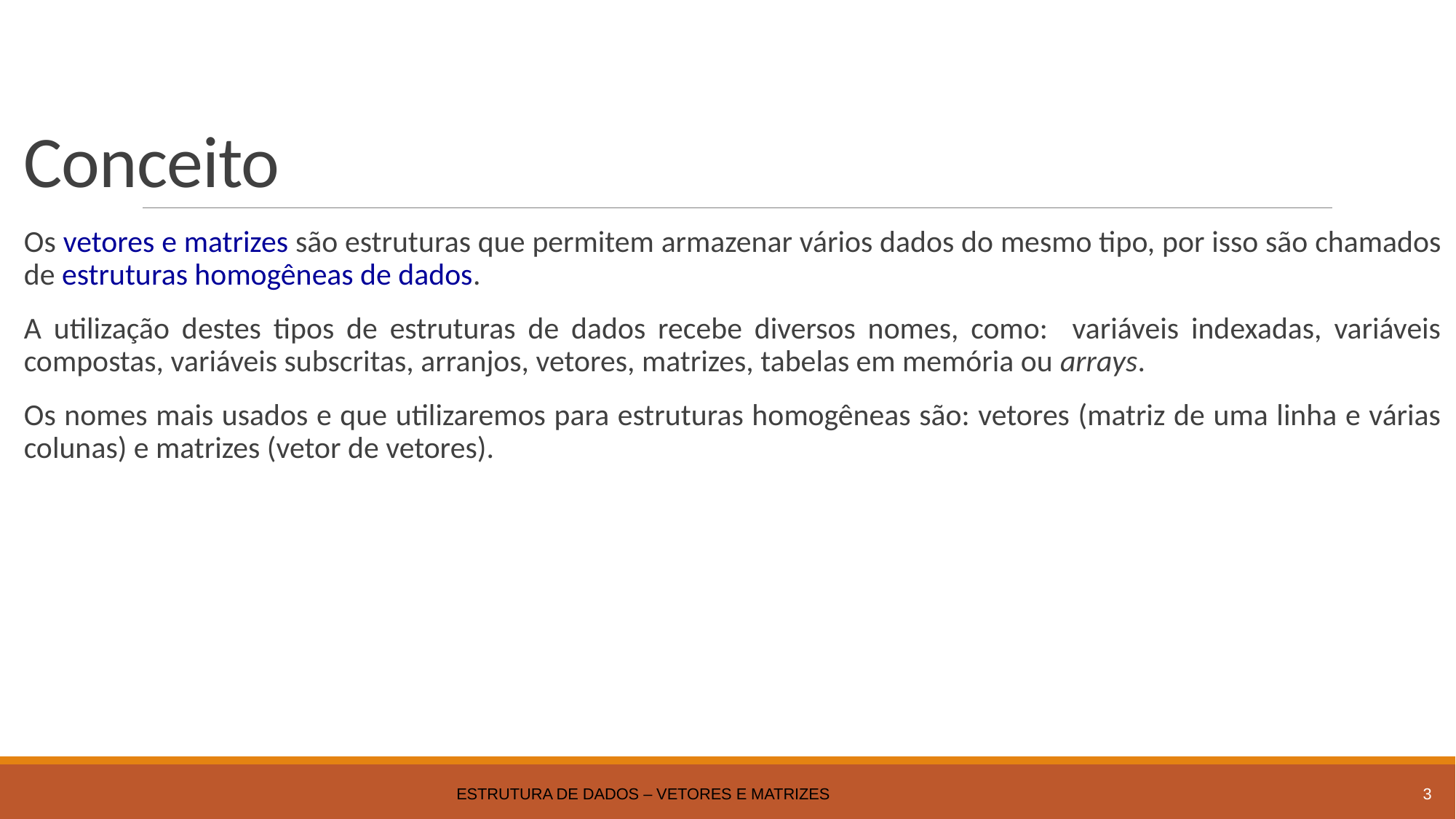

# Conceito
Os vetores e matrizes são estruturas que permitem armazenar vários dados do mesmo tipo, por isso são chamados de estruturas homogêneas de dados.
A utilização destes tipos de estruturas de dados recebe diversos nomes, como:  variáveis indexadas, variáveis compostas, variáveis subscritas, arranjos, vetores, matrizes, tabelas em memória ou arrays.
Os nomes mais usados e que utilizaremos para estruturas homogêneas são: vetores (matriz de uma linha e várias colunas) e matrizes (vetor de vetores).

Estrutura de Dados – Vetores e Matrizes
3